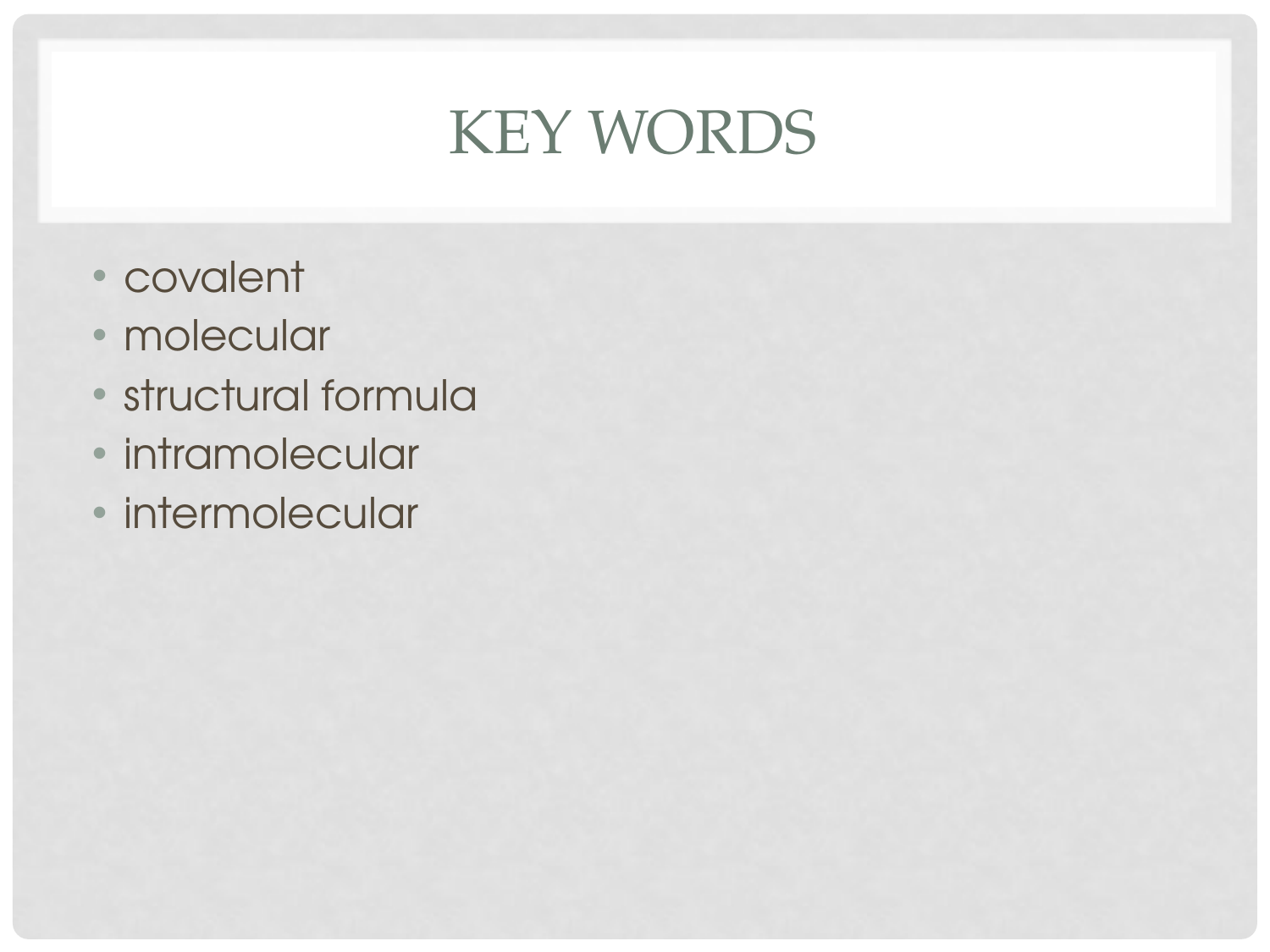

# key words
covalent
molecular
structural formula
intramolecular
intermolecular